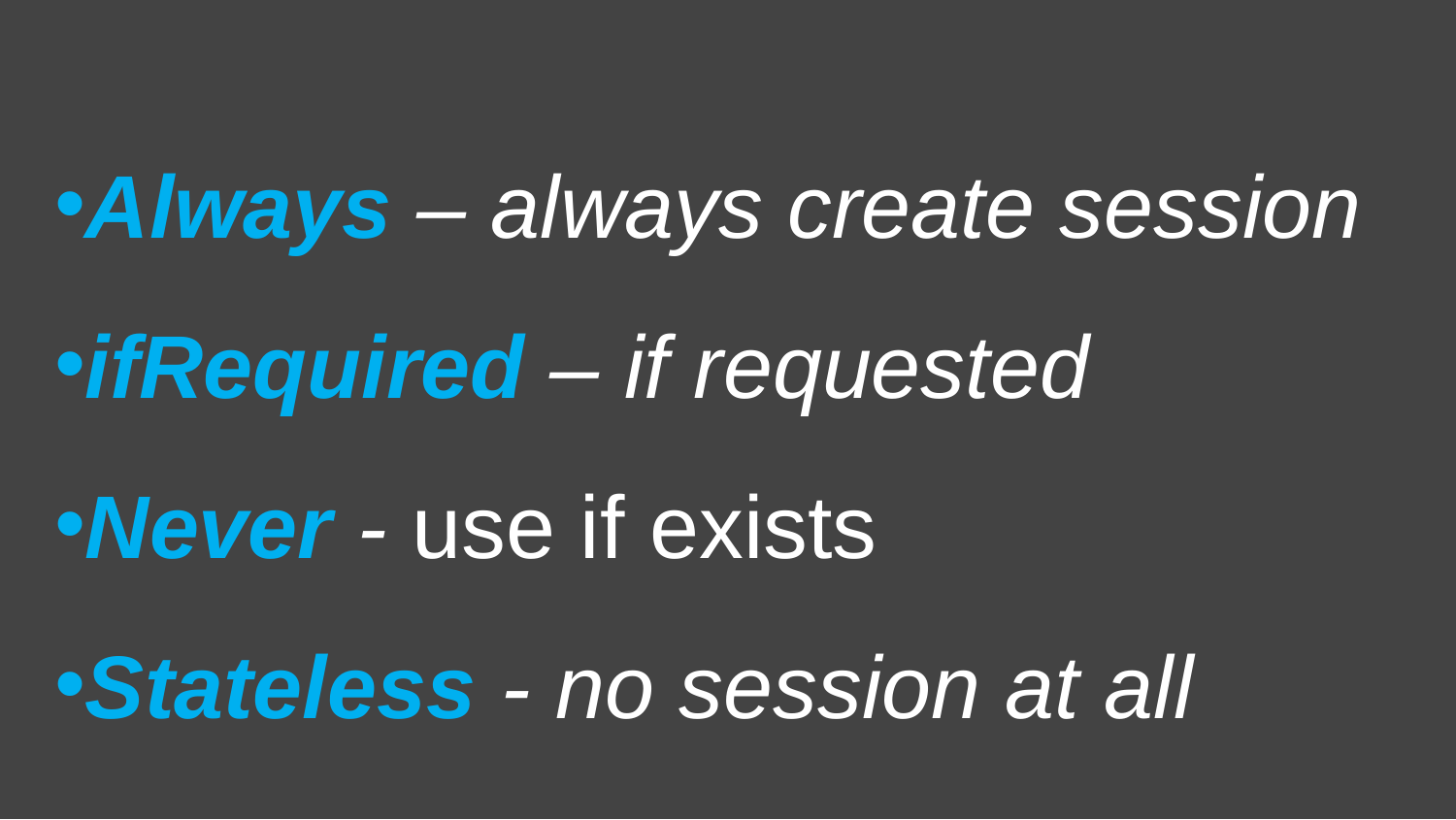

Always – always create session
ifRequired – if requested
Never - use if exists
Stateless - no session at all